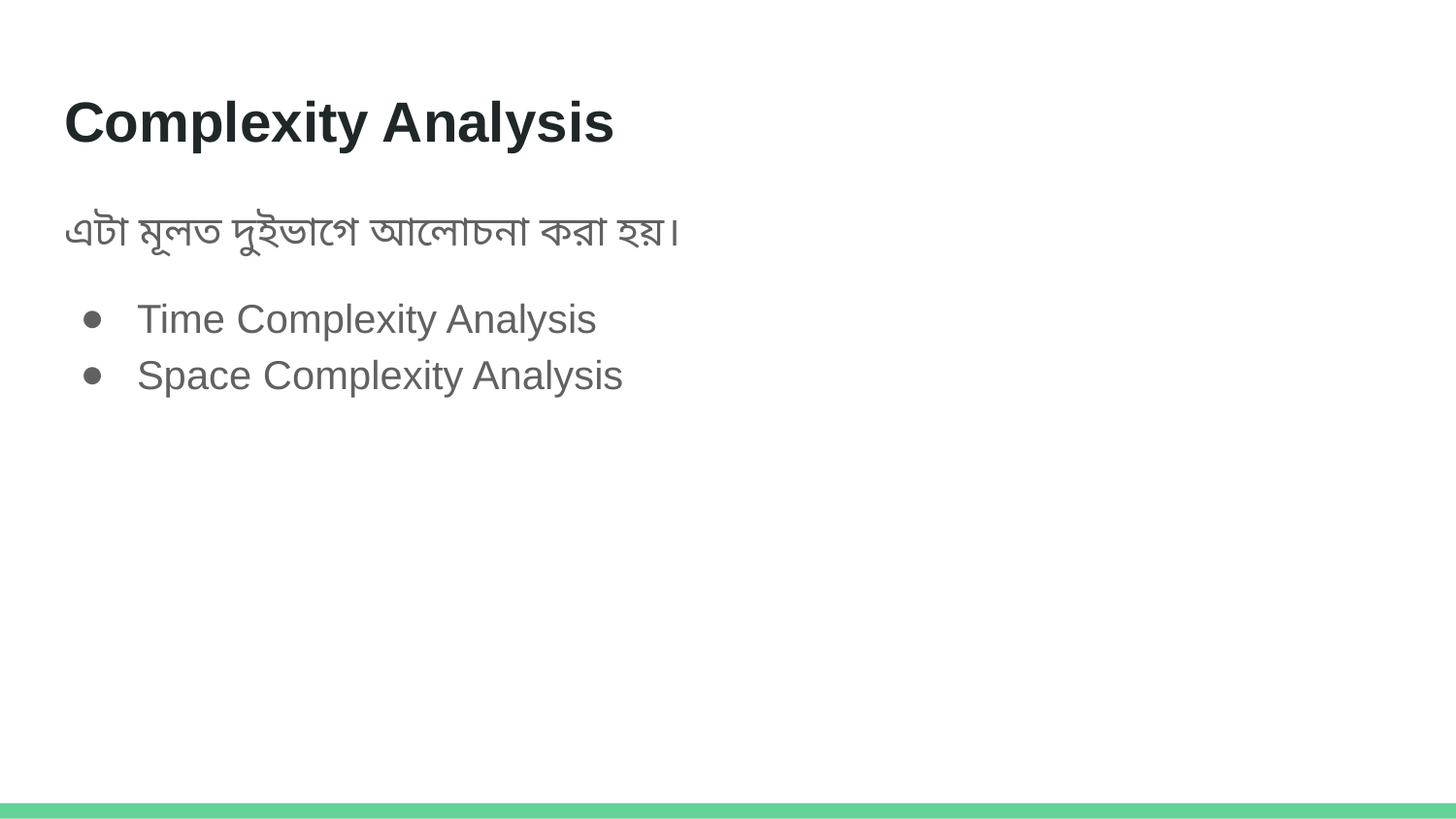

# Complexity Analysis
এটা মূলত দুইভাগে আলোচনা করা হয়।
Time Complexity Analysis
Space Complexity Analysis